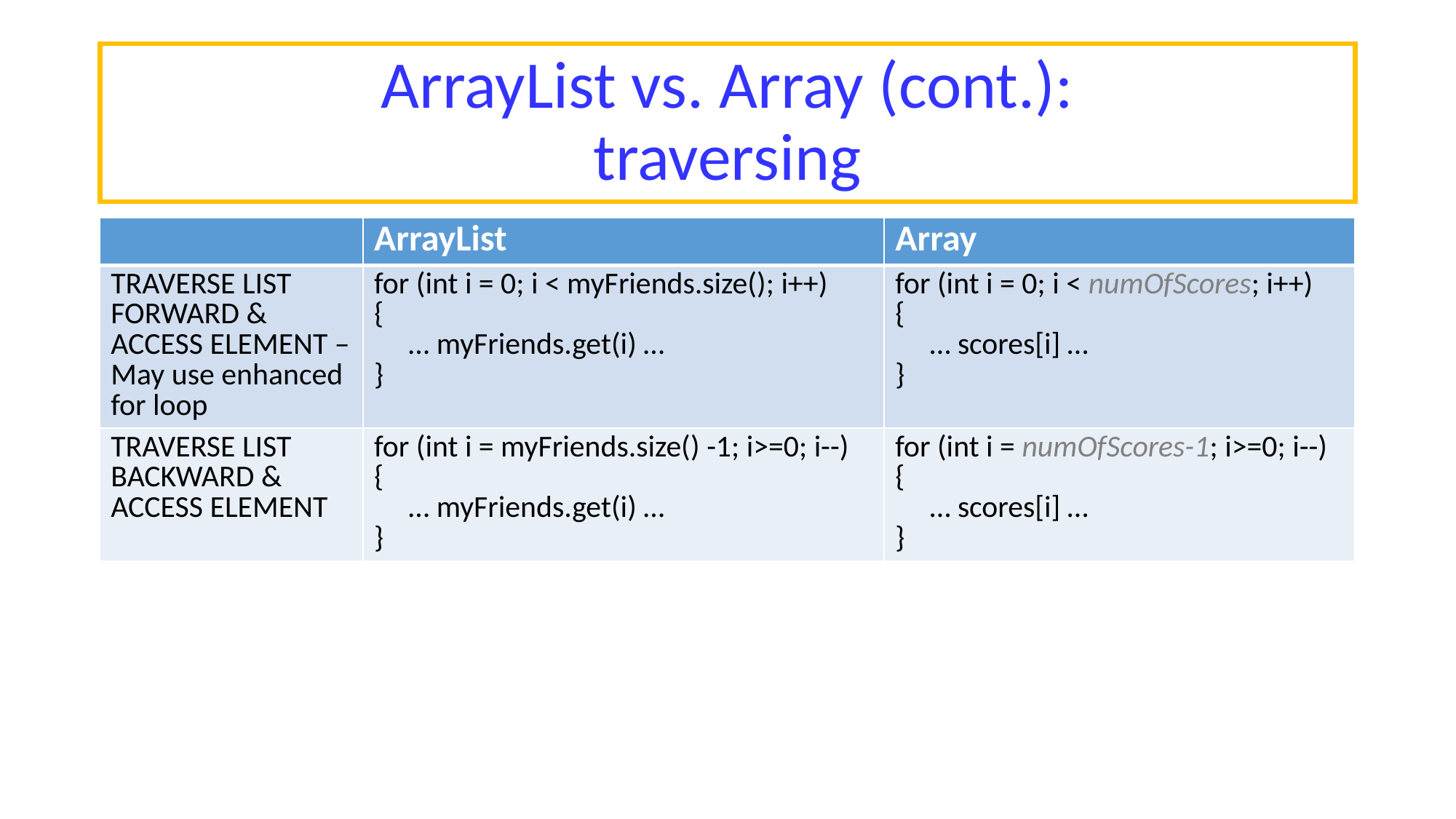

# ArrayList vs. Array (cont.): traversing
|  | ArrayList | Array |
| --- | --- | --- |
| TRAVERSE LIST FORWARD & ACCESS ELEMENT – May use enhanced for loop | for (int i = 0; i < myFriends.size(); i++) { … myFriends.get(i) … } | for (int i = 0; i < numOfScores; i++) { … scores[i] … } |
| TRAVERSE LIST BACKWARD & ACCESS ELEMENT | for (int i = myFriends.size() -1; i>=0; i--) { … myFriends.get(i) … } | for (int i = numOfScores-1; i>=0; i--) { … scores[i] … } |